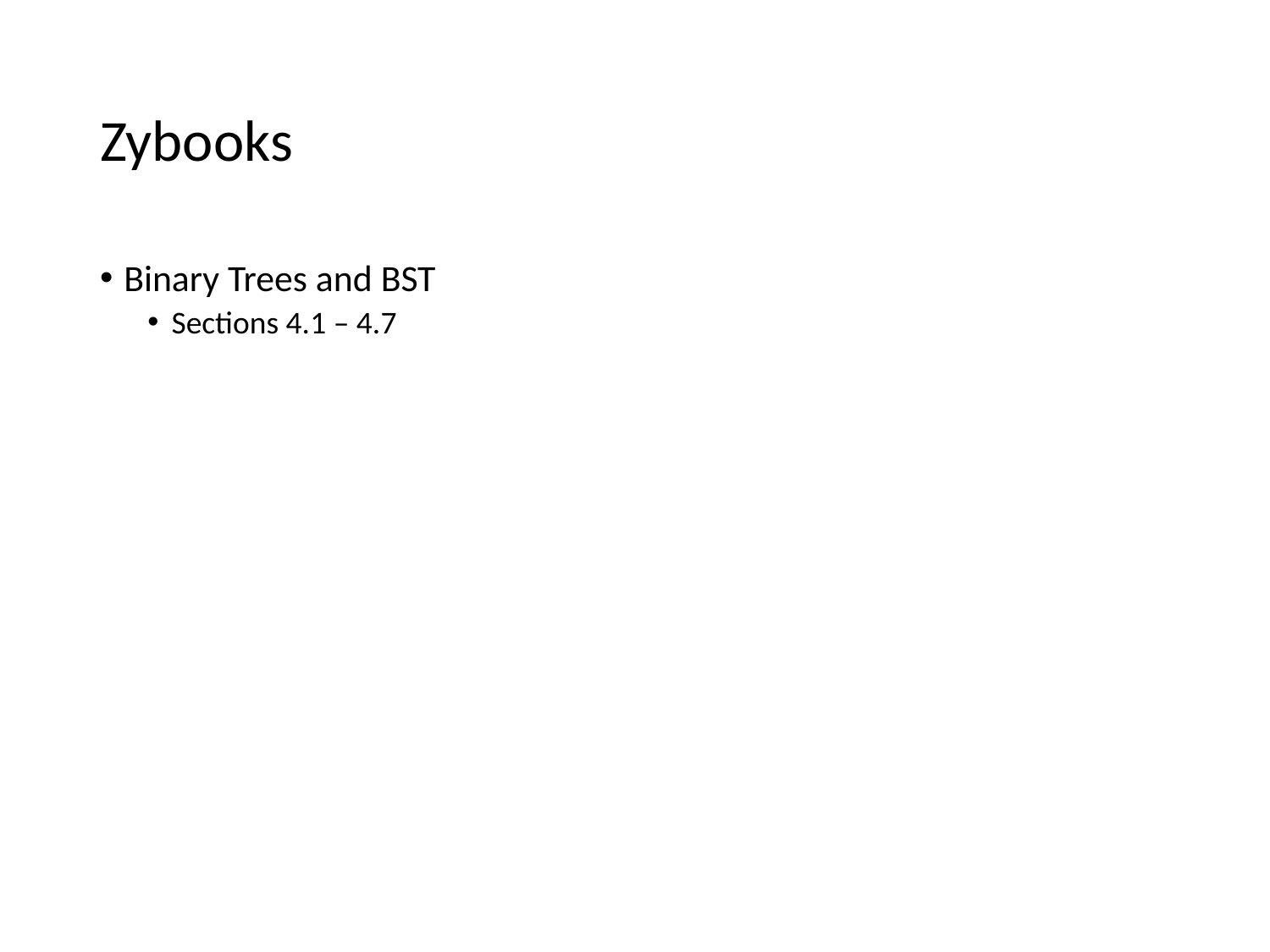

# Zybooks
Binary Trees and BST
Sections 4.1 – 4.7